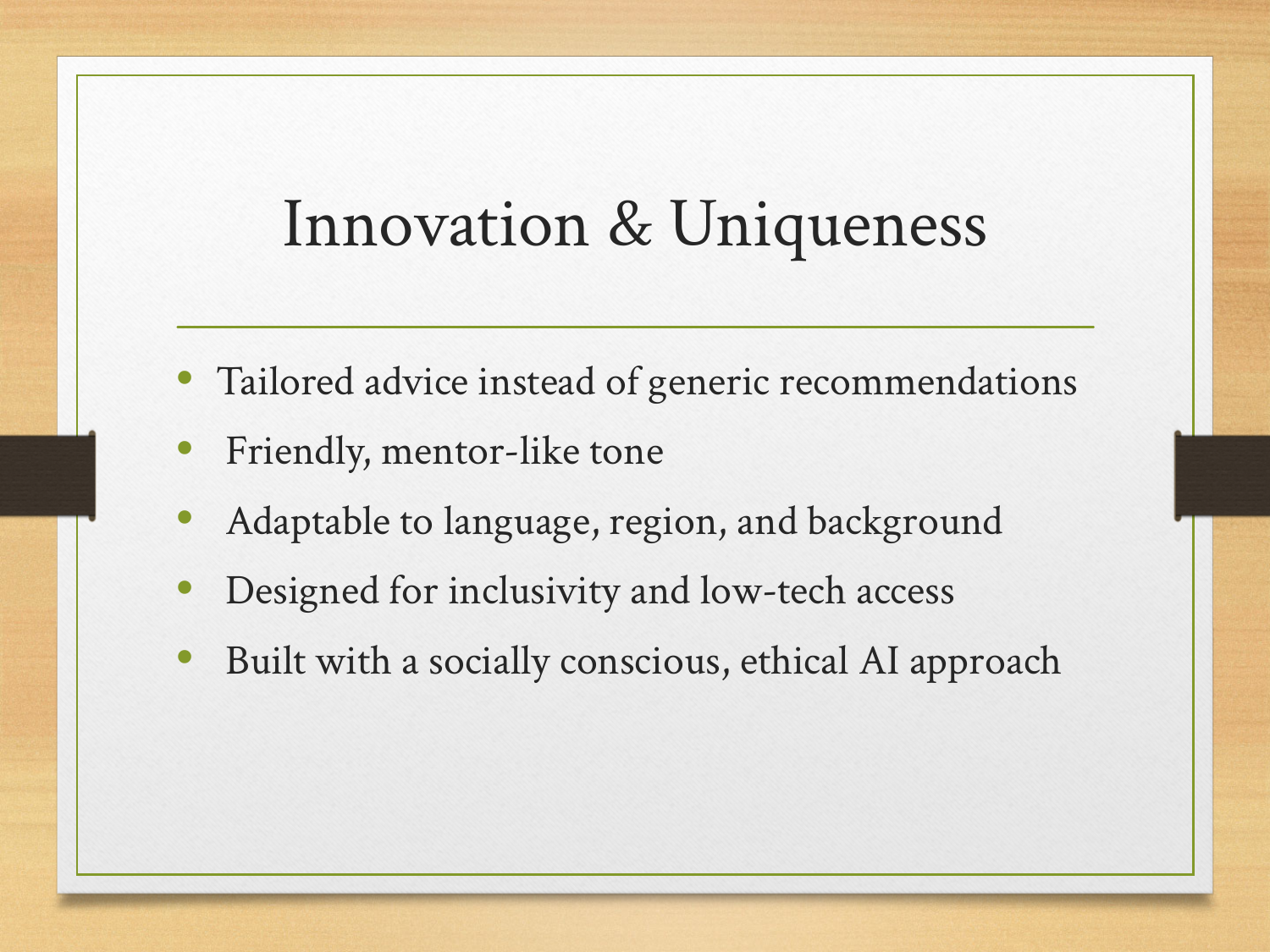

# Innovation & Uniqueness
Tailored advice instead of generic recommendations
 Friendly, mentor-like tone
 Adaptable to language, region, and background
 Designed for inclusivity and low-tech access
 Built with a socially conscious, ethical AI approach